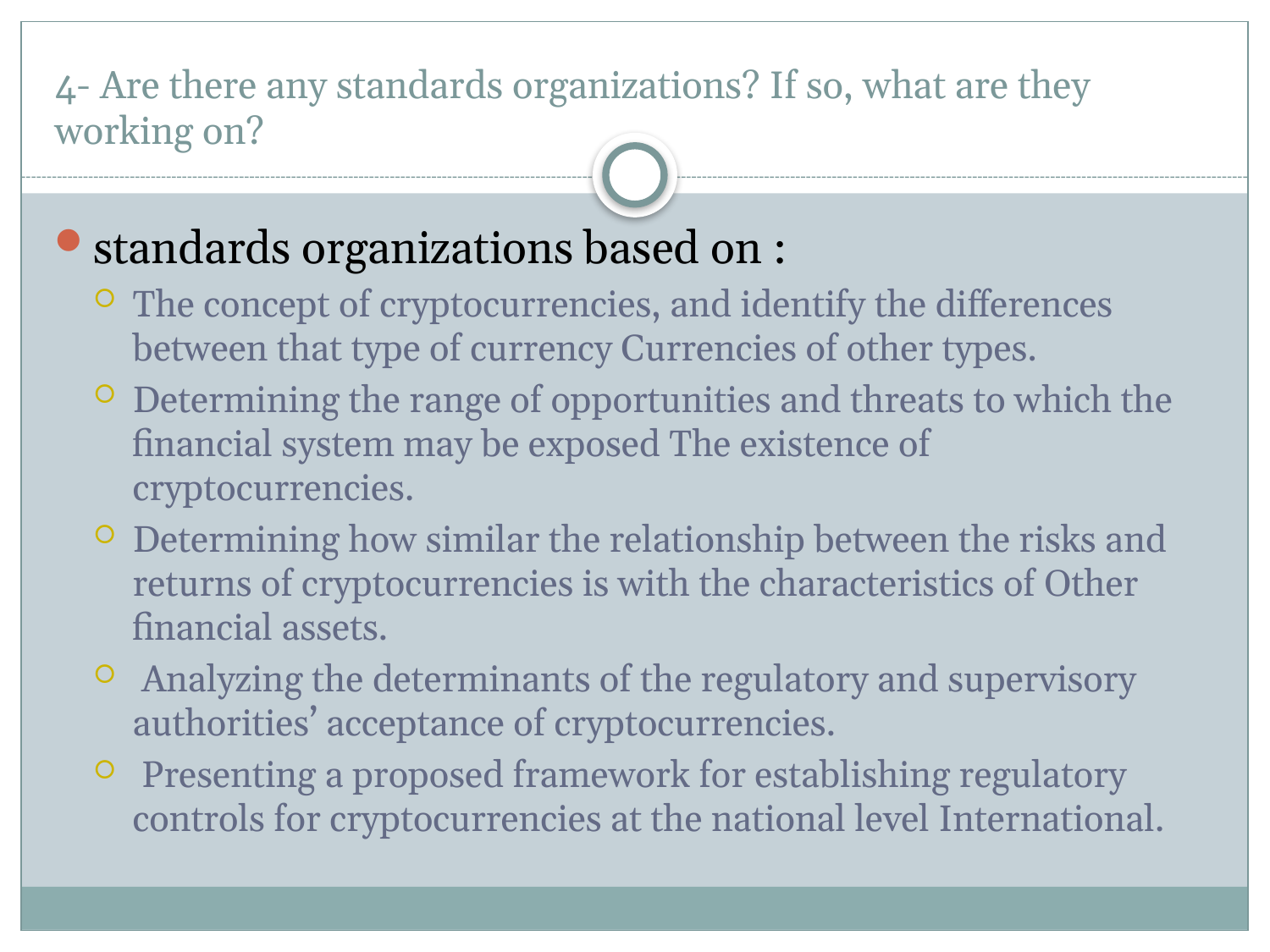

# 4- Are there any standards organizations? If so, what are they working on?
standards organizations based on :
The concept of cryptocurrencies, and identify the differences between that type of currency Currencies of other types.
Determining the range of opportunities and threats to which the financial system may be exposed The existence of cryptocurrencies.
Determining how similar the relationship between the risks and returns of cryptocurrencies is with the characteristics of Other financial assets.
 Analyzing the determinants of the regulatory and supervisory authorities’ acceptance of cryptocurrencies.
 Presenting a proposed framework for establishing regulatory controls for cryptocurrencies at the national level International.